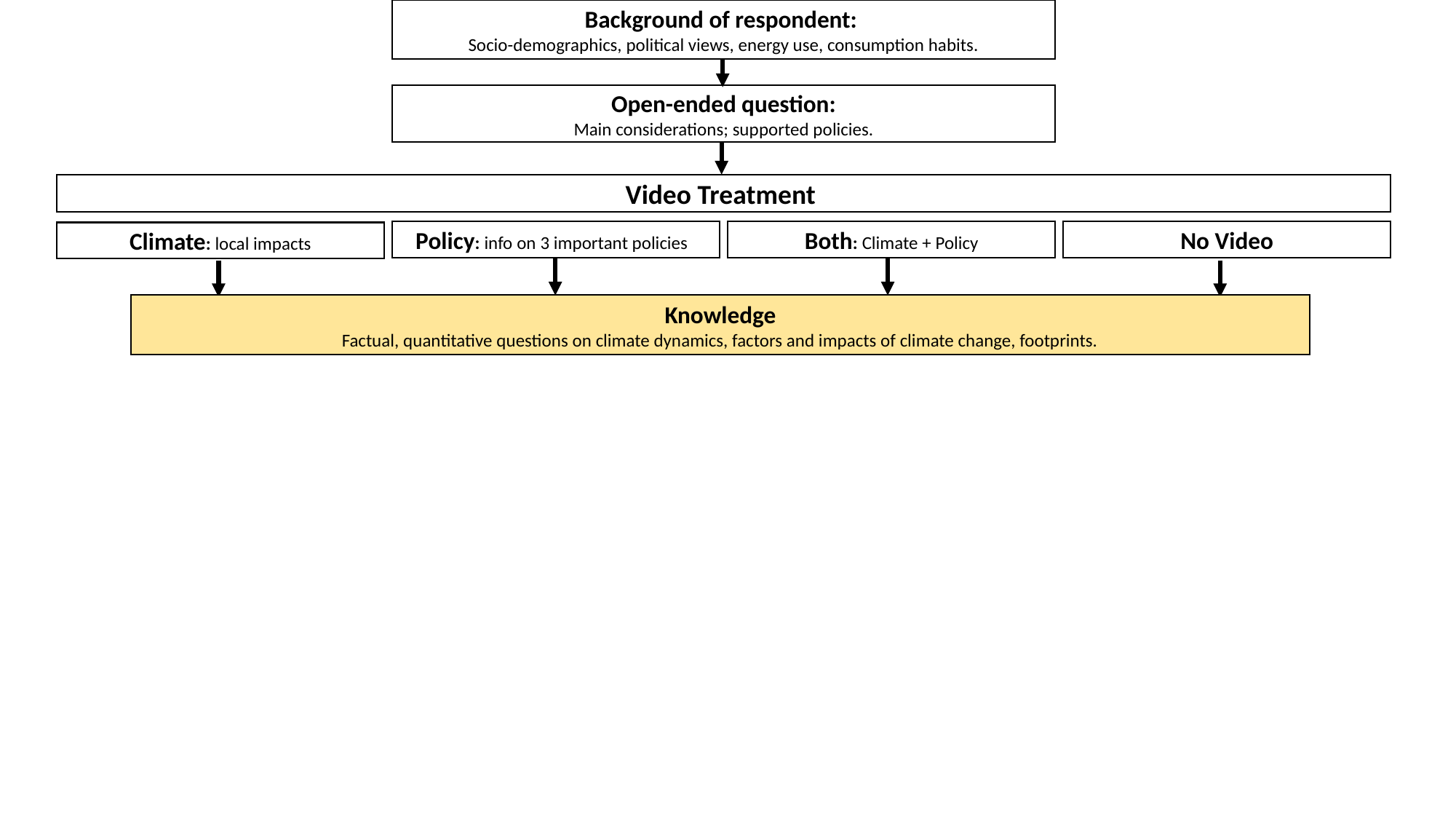

Background of respondent:
Socio-demographics, political views, energy use, consumption habits.
Open-ended question:
Main considerations; supported policies.
Video Treatment
Policy: info on 3 important policies
Both: Climate + Policy
No Video
Climate: local impacts
Knowledge
Factual, quantitative questions on climate dynamics, factors and impacts of climate change, footprints.